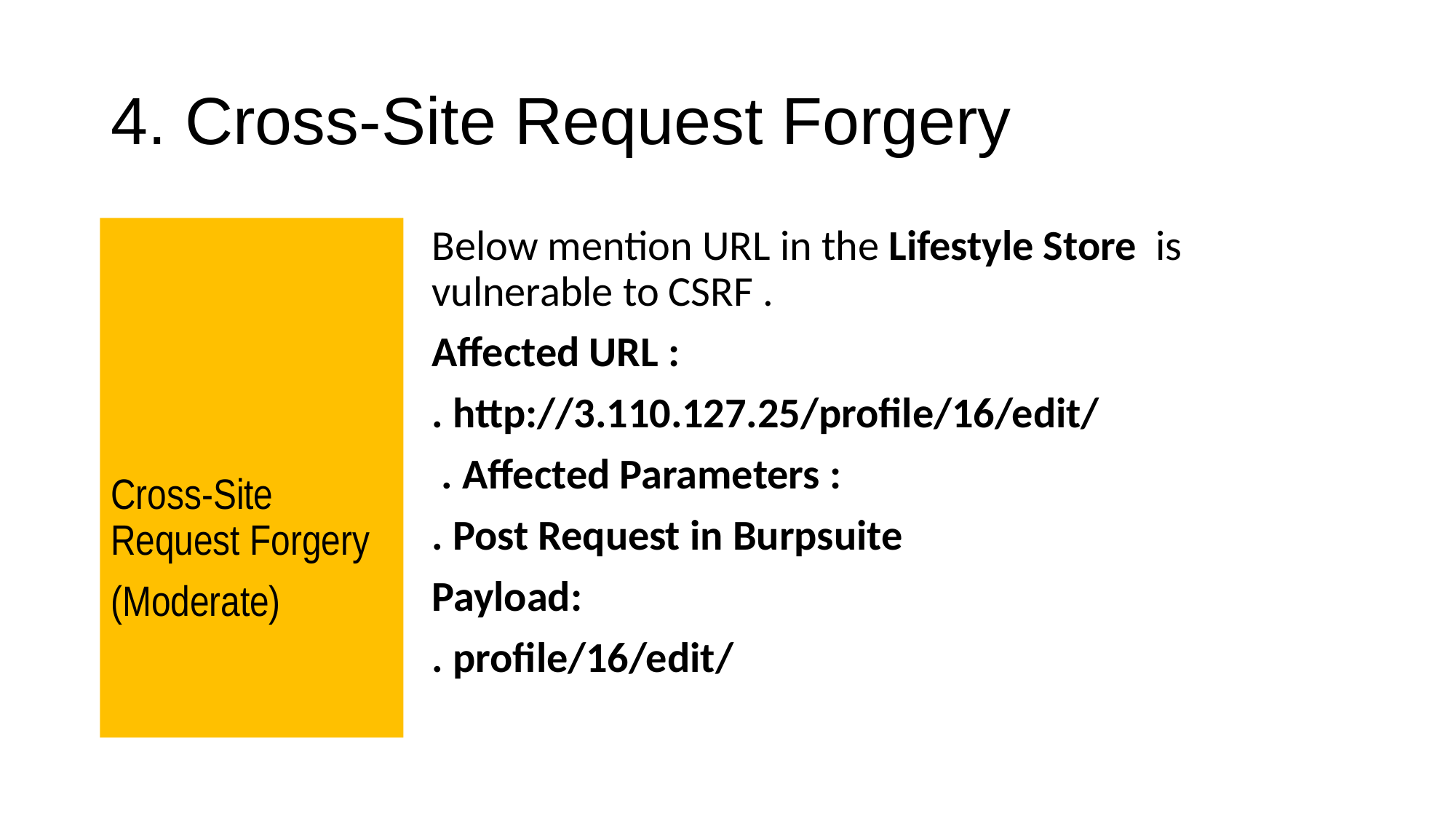

# 4. Cross-Site Request Forgery

Cross-Site Request Forgery
(Moderate)
Below mention URL in the Lifestyle Store  is vulnerable to CSRF .
Affected URL :
. http://3.110.127.25/profile/16/edit/
 . Affected Parameters :
. Post Request in Burpsuite
Payload:
. profile/16/edit/